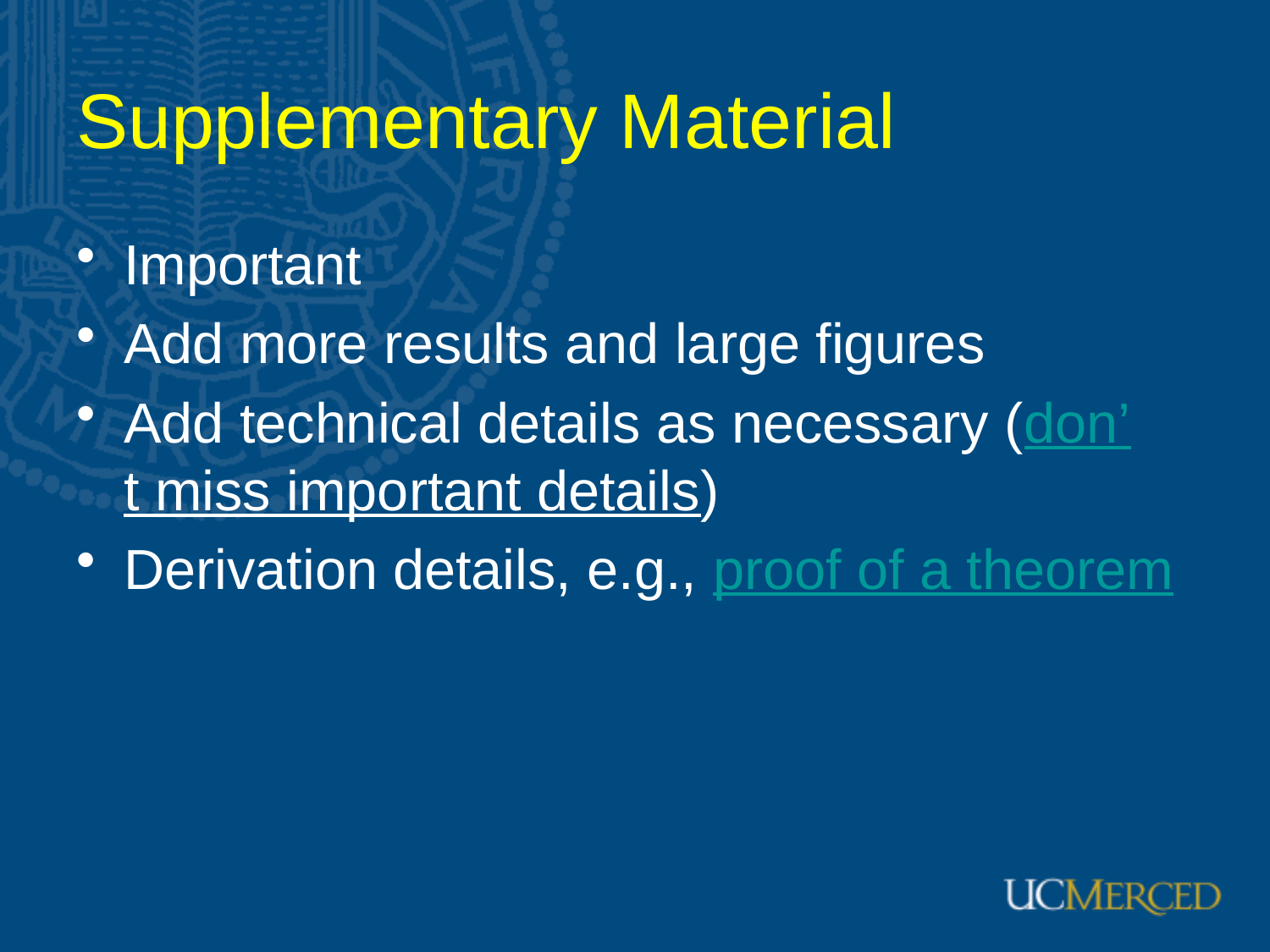

# Supplementary Material
Important
Add more results and large figures
Add technical details as necessary (don’t miss important details)
Derivation details, e.g., proof of a theorem